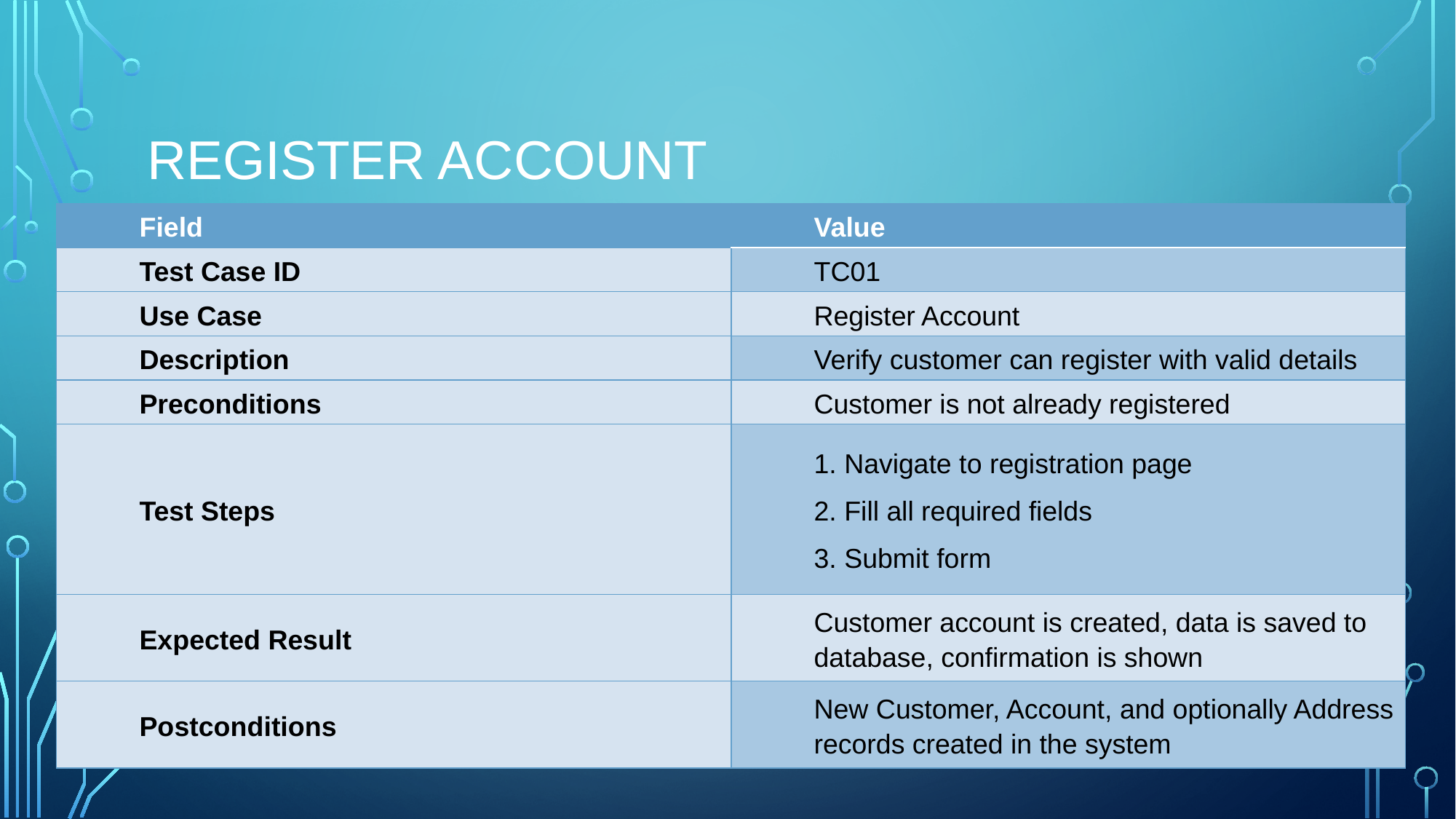

# Register account
| Field | Value |
| --- | --- |
| Test Case ID | TC01 |
| Use Case | Register Account |
| Description | Verify customer can register with valid details |
| Preconditions | Customer is not already registered |
| Test Steps | 1. Navigate to registration page 2. Fill all required fields 3. Submit form |
| Expected Result | Customer account is created, data is saved to database, confirmation is shown |
| Postconditions | New Customer, Account, and optionally Address records created in the system |